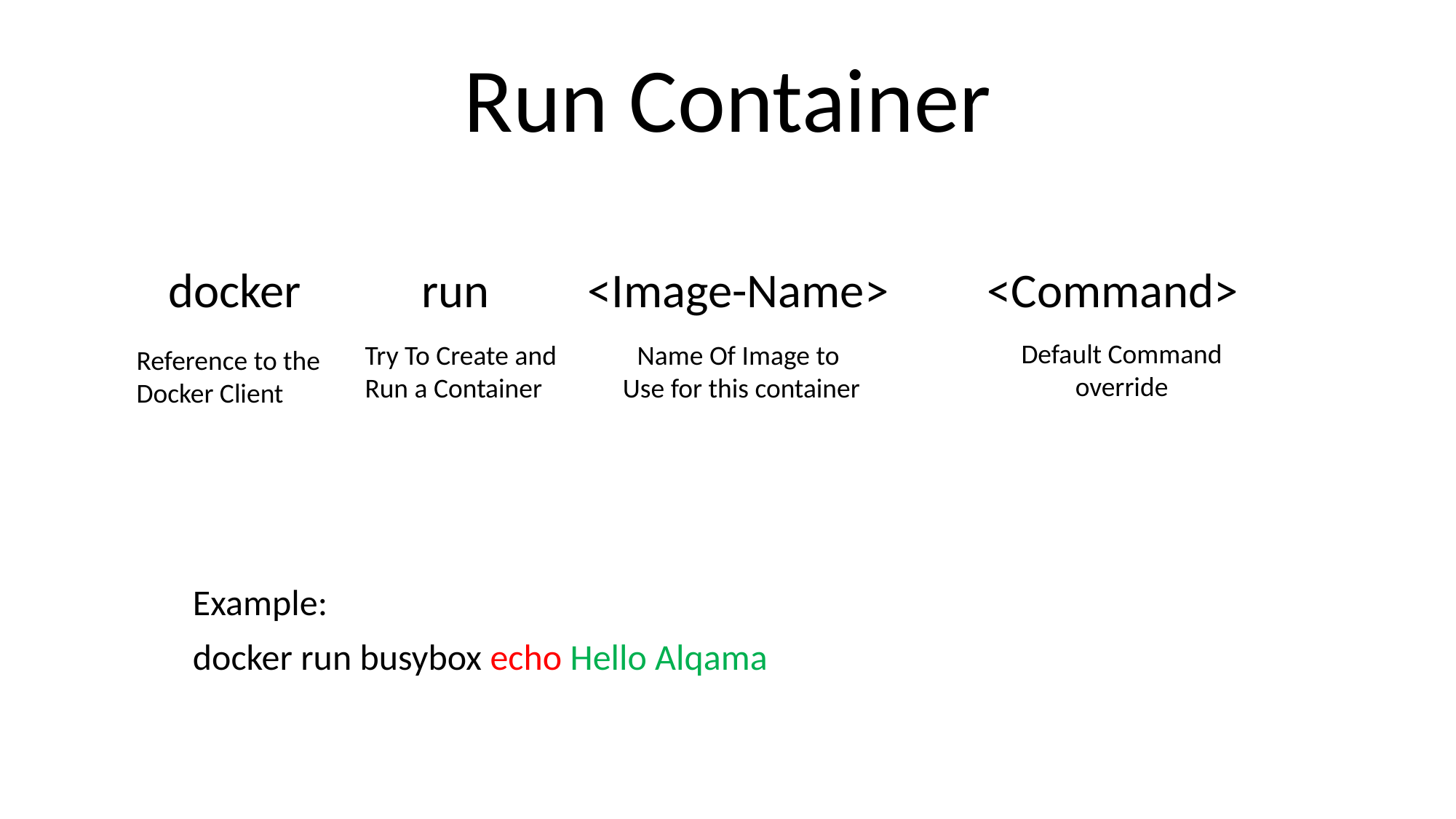

# Run Container
docker           run         <Image-Name>         <Command>
Default Command
override
Try To Create and
Run a Container
Name Of Image to
Use for this container
Reference to the
Docker Client
Example:
docker run busybox echo Hello Alqama